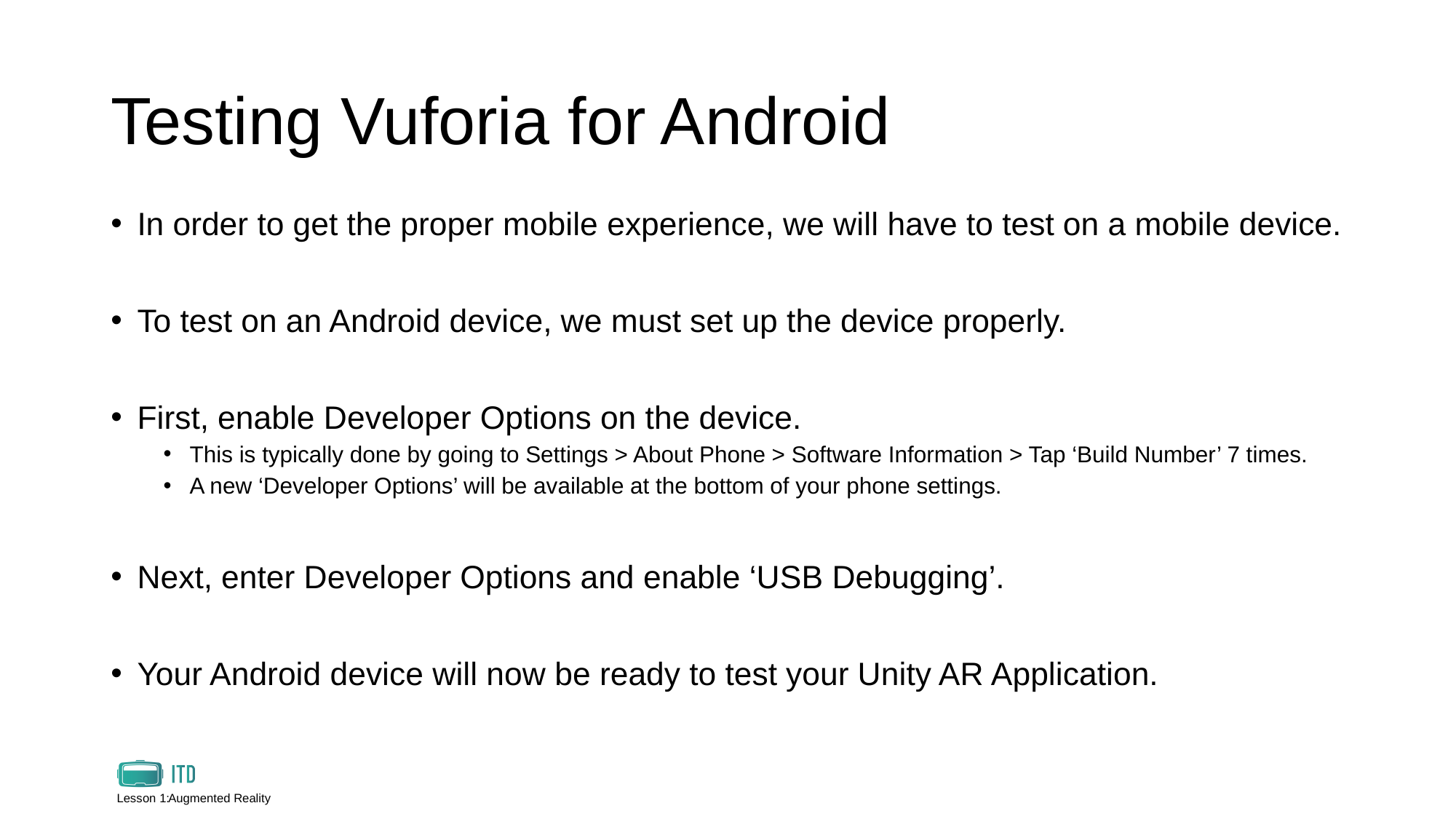

# Testing Vuforia for Android
In order to get the proper mobile experience, we will have to test on a mobile device.

To test on an Android device, we must set up the device properly.

First, enable Developer Options on the device.
This is typically done by going to Settings > About Phone > Software Information > Tap ‘Build Number’ 7 times.
A new ‘Developer Options’ will be available at the bottom of your phone settings.

Next, enter Developer Options and enable ‘USB Debugging’.

Your Android device will now be ready to test your Unity AR Application.